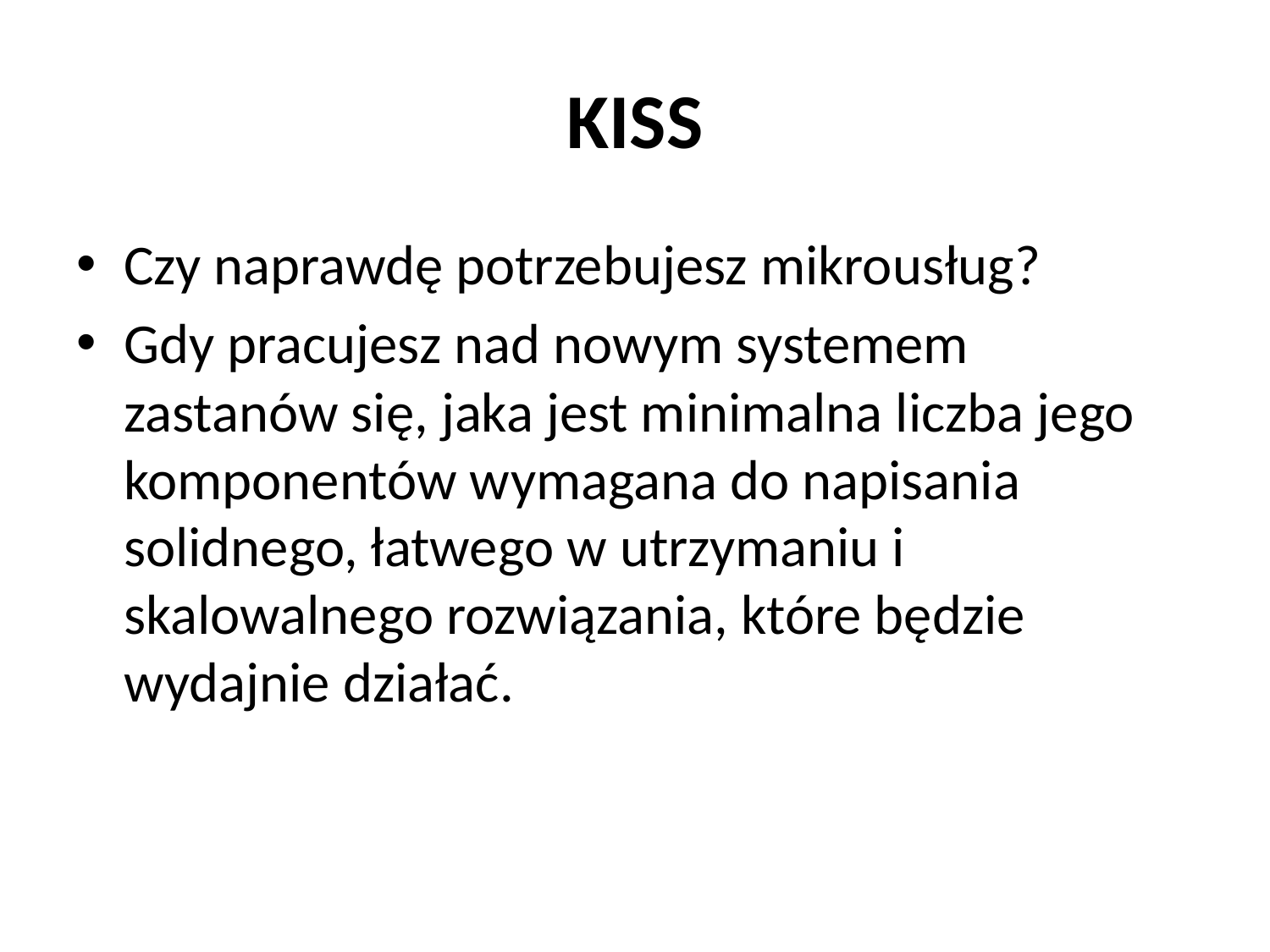

# KISS
Czy naprawdę potrzebujesz mikrousług?
Gdy pracujesz nad nowym systemem zastanów się, jaka jest minimalna liczba jego komponentów wymagana do napisania solidnego, łatwego w utrzymaniu i skalowalnego rozwiązania, które będzie wydajnie działać.